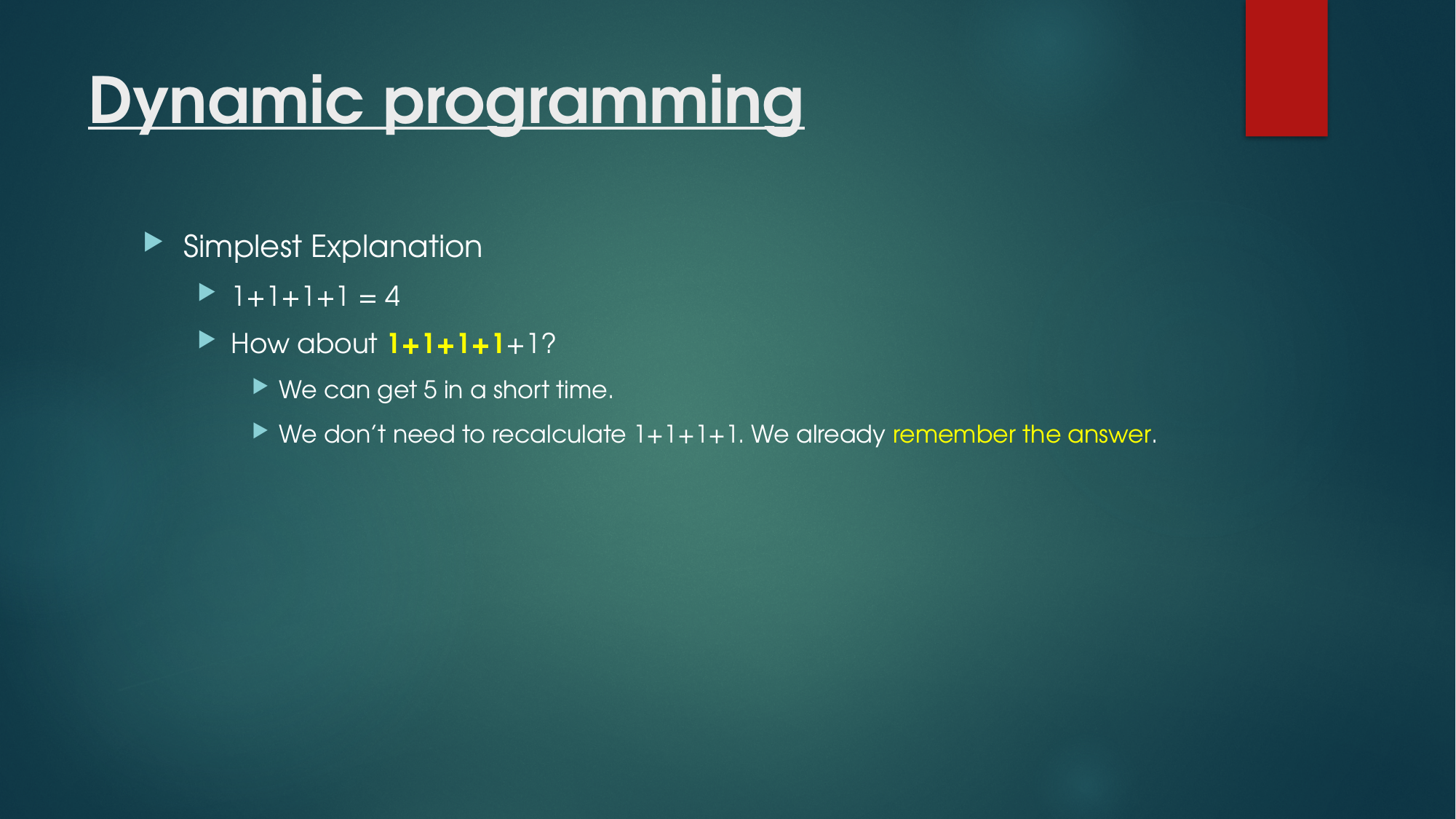

# Dynamic programming
Simplest Explanation
1+1+1+1 = 4
How about 1+1+1+1+1?
We can get 5 in a short time.
We don’t need to recalculate 1+1+1+1. We already remember the answer.